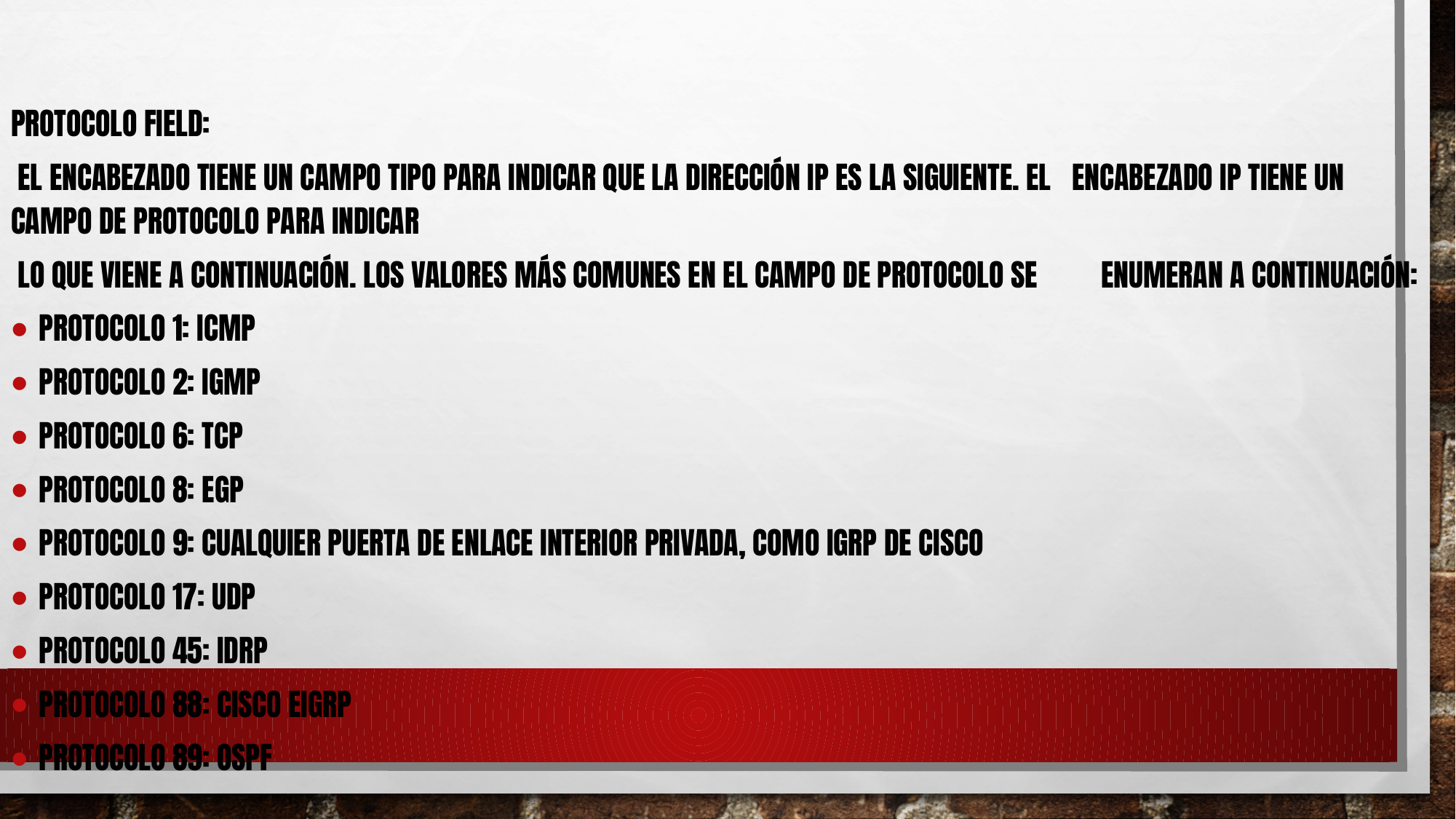

Protocolo Field:
 El encabezado tiene un campo Tipo para indicar que la dirección IP es la siguiente. El   encabezado IP tiene un campo de Protocolo para indicar
 lo que viene a continuación. Los valores más comunes en el campo de protocolo se         enumeran a continuación:
Protocolo 1: ICMP
Protocolo 2: IGMP
Protocolo 6: TCP
Protocolo 8: EGP
Protocolo 9: cualquier puerta de enlace interior privada, como IGRP de Cisco
Protocolo 17: UDP
Protocolo 45: IDRP
Protocolo 88: Cisco EIGRP
Protocolo 89: OSPF